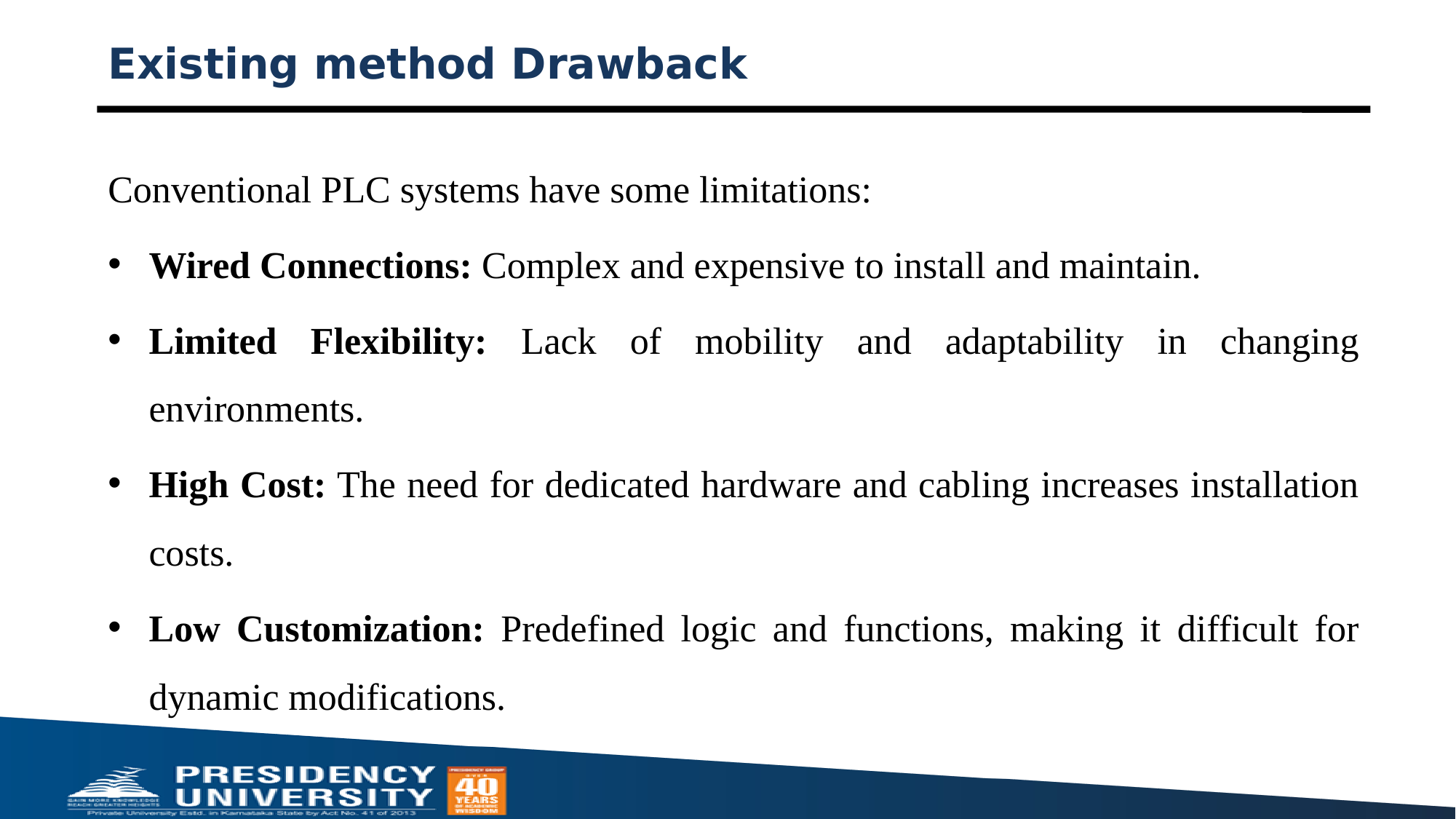

# Existing method Drawback
Conventional PLC systems have some limitations:
Wired Connections: Complex and expensive to install and maintain.
Limited Flexibility: Lack of mobility and adaptability in changing environments.
High Cost: The need for dedicated hardware and cabling increases installation costs.
Low Customization: Predefined logic and functions, making it difficult for dynamic modifications.